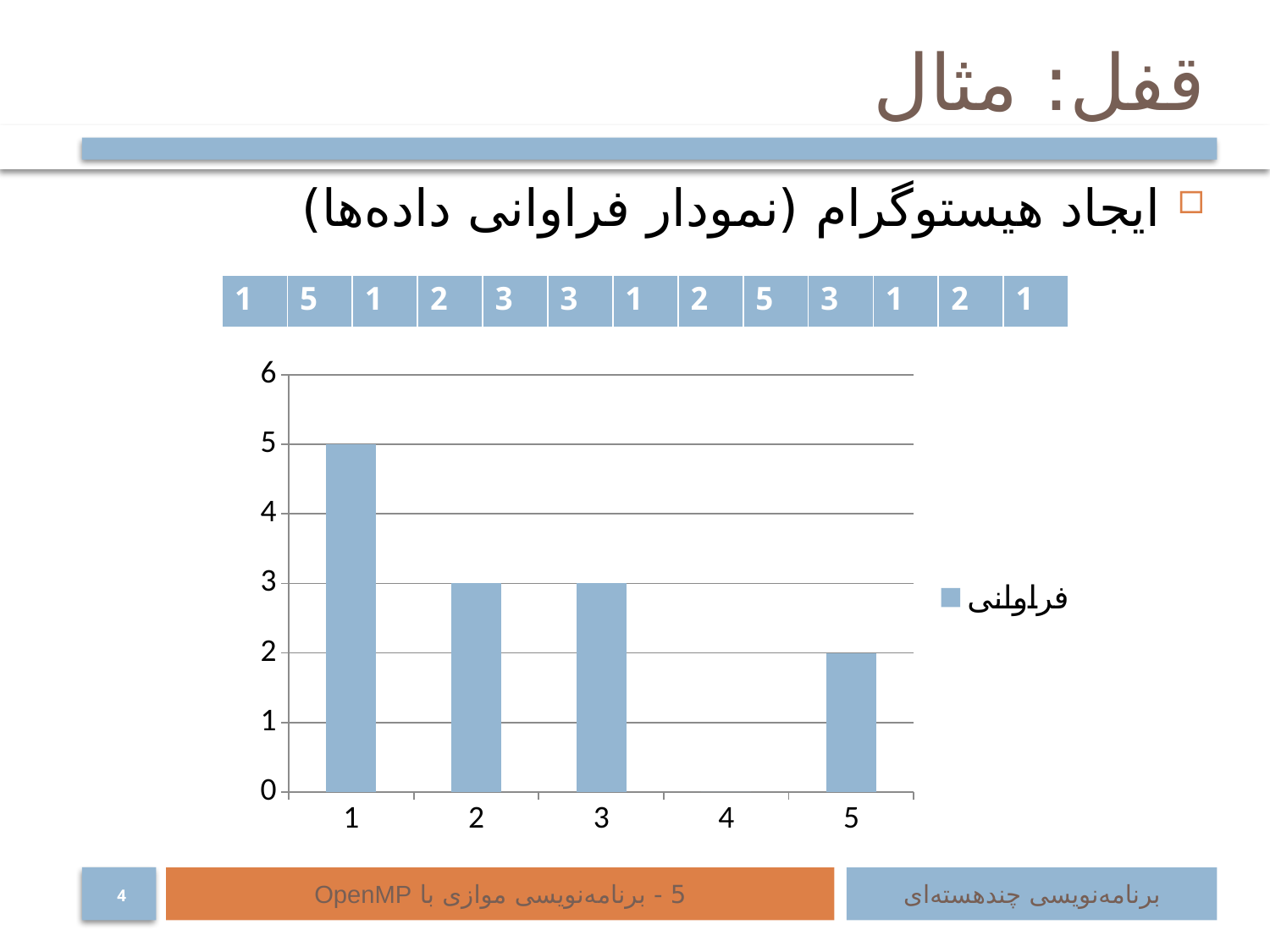

# قفل: مثال
ایجاد هیستوگرام (نمودار فراوانی داده‌ها)

| 1 | 5 | 1 | 2 | 3 | 3 | 1 | 2 | 5 | 3 | 1 | 2 | 1 |
| --- | --- | --- | --- | --- | --- | --- | --- | --- | --- | --- | --- | --- |

### Chart

| Category | فراوانی |
|---|---|
| 1 | 5.0 |
| 2 | 3.0 |
| 3 | 3.0 |
| 4 | 0.0 |
| 5 | 2.0 |
5 - برنامه‌نویسی موازی با OpenMP
برنامه‌نویسی چند‌هسته‌ای
4